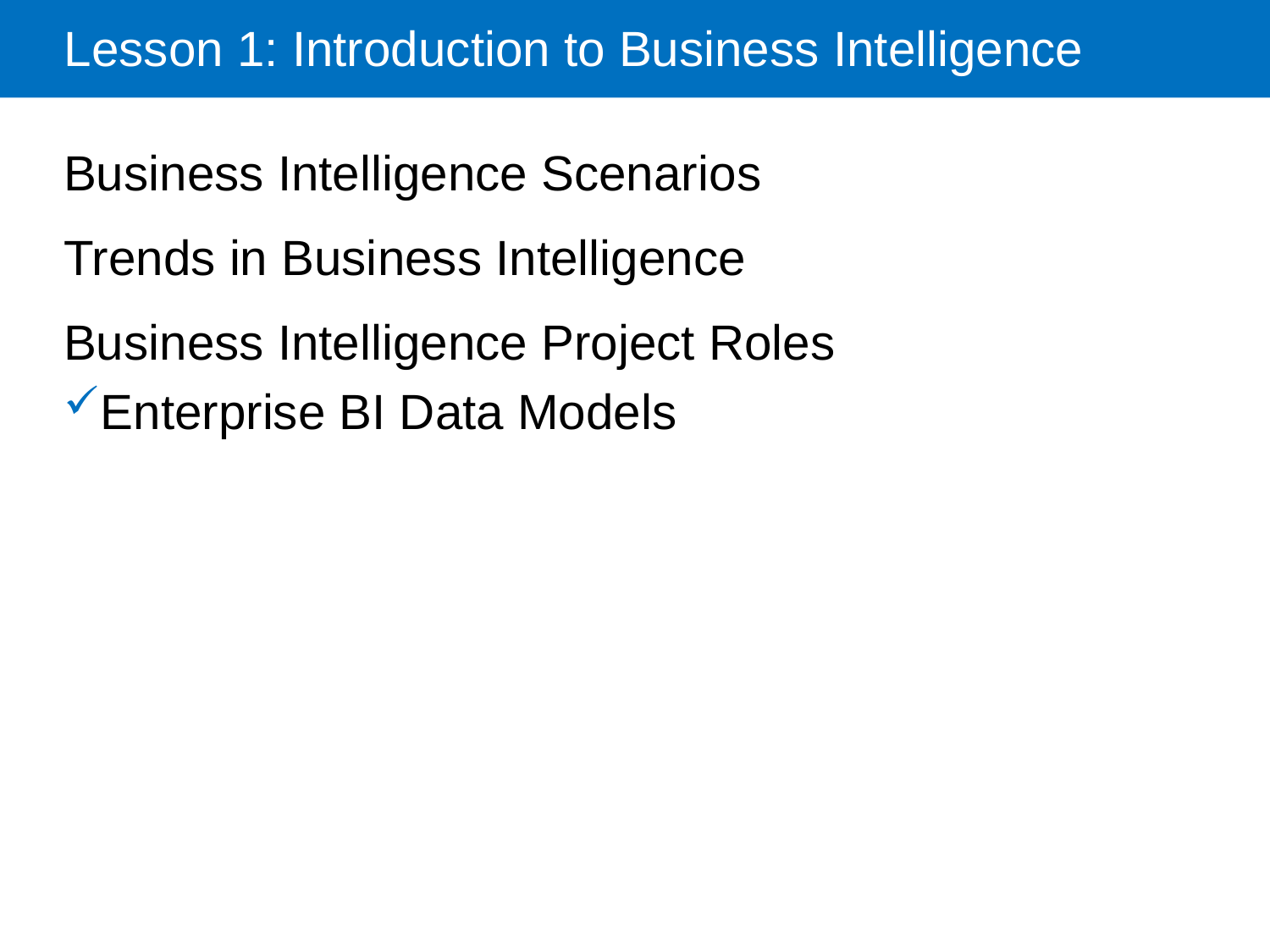

# Lesson 1: Introduction to Business Intelligence
Business Intelligence Scenarios
Trends in Business Intelligence
Business Intelligence Project Roles
Enterprise BI Data Models